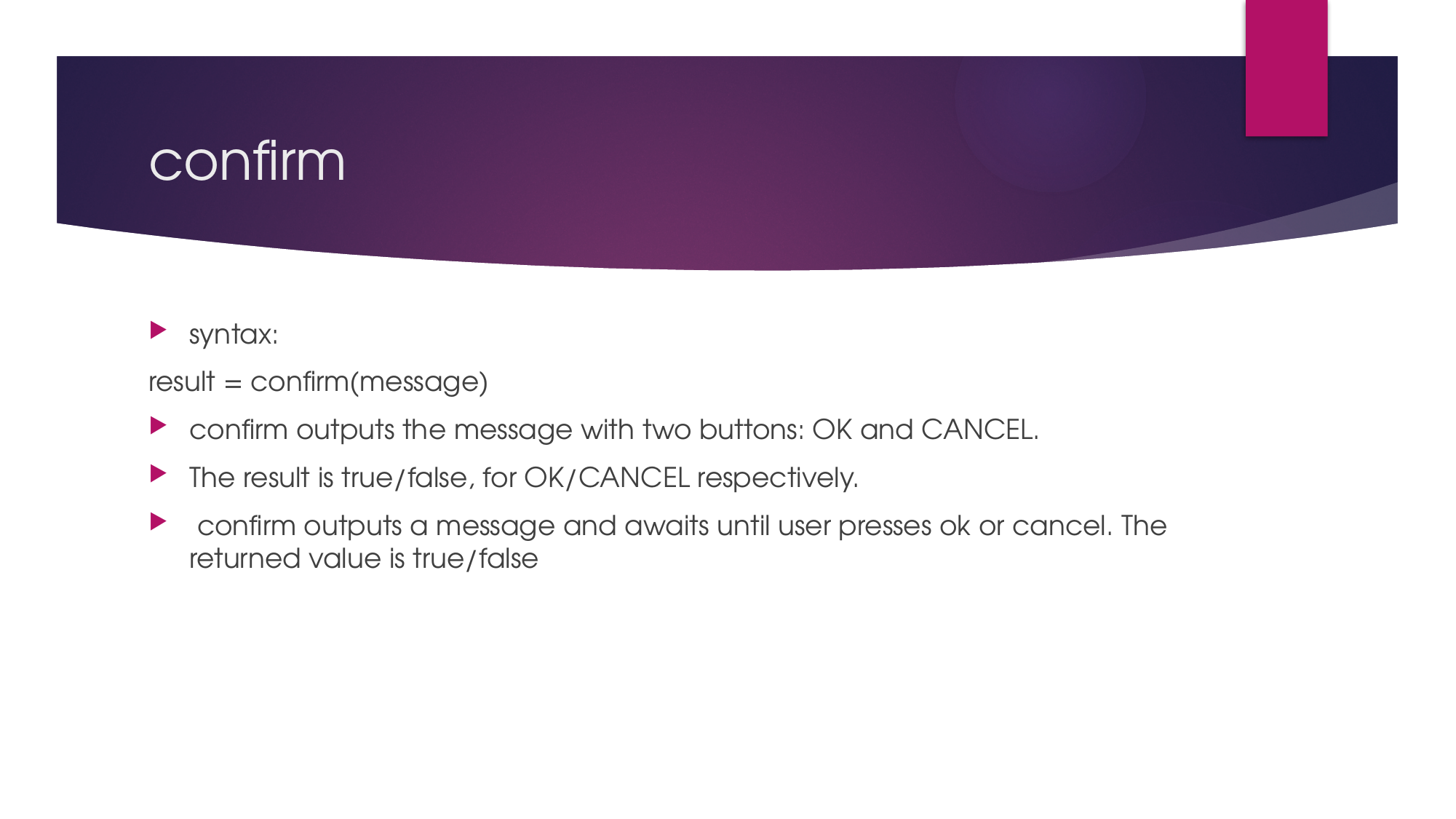

# confirm
syntax:
result = confirm(message)
confirm outputs the message with two buttons: OK and CANCEL.
The result is true/false, for OK/CANCEL respectively.
 confirm outputs a message and awaits until user presses ok or cancel. The returned value is true/false